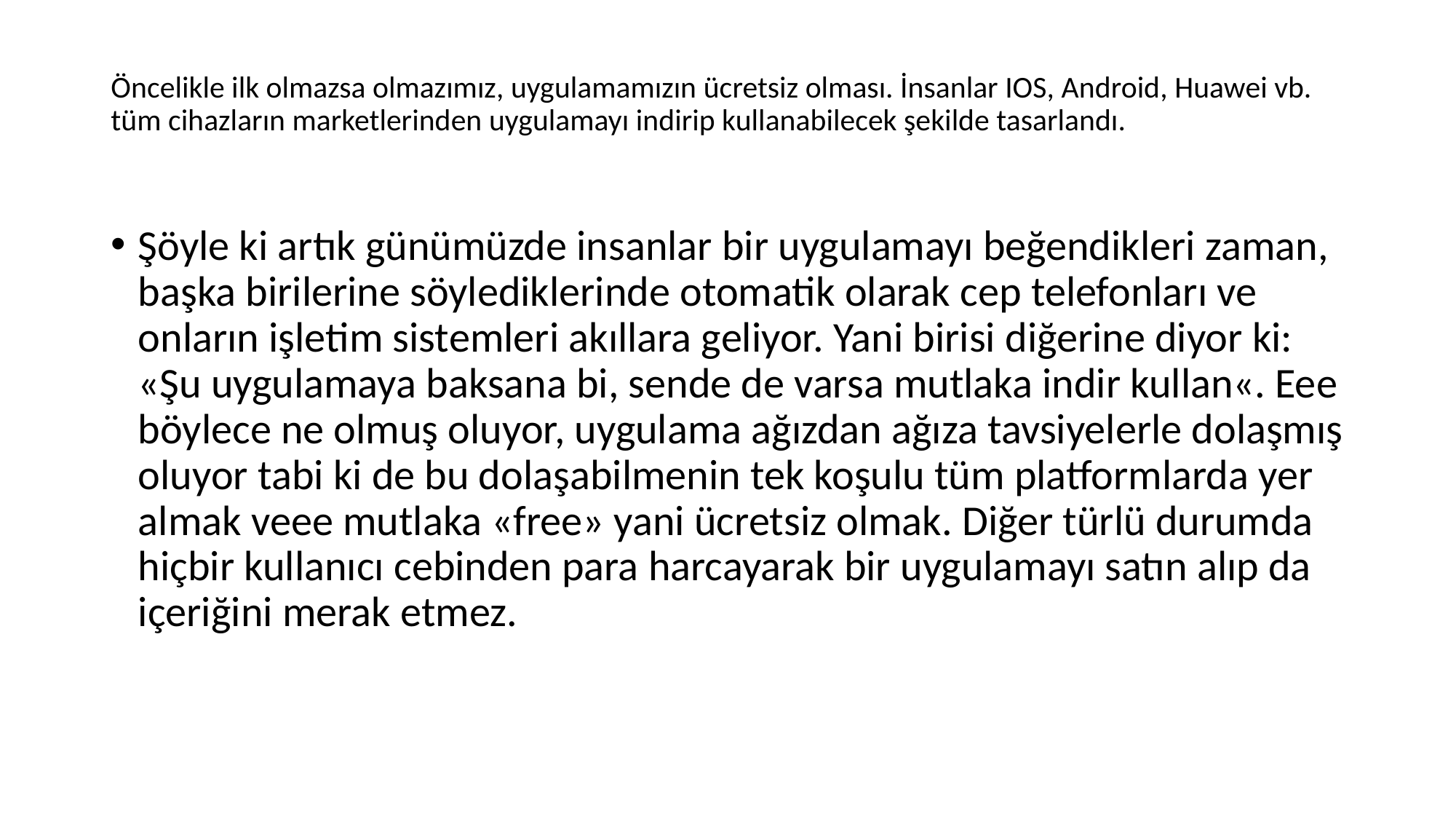

# Öncelikle ilk olmazsa olmazımız, uygulamamızın ücretsiz olması. İnsanlar IOS, Android, Huawei vb. tüm cihazların marketlerinden uygulamayı indirip kullanabilecek şekilde tasarlandı.
Şöyle ki artık günümüzde insanlar bir uygulamayı beğendikleri zaman, başka birilerine söylediklerinde otomatik olarak cep telefonları ve onların işletim sistemleri akıllara geliyor. Yani birisi diğerine diyor ki: «Şu uygulamaya baksana bi, sende de varsa mutlaka indir kullan«. Eee böylece ne olmuş oluyor, uygulama ağızdan ağıza tavsiyelerle dolaşmış oluyor tabi ki de bu dolaşabilmenin tek koşulu tüm platformlarda yer almak veee mutlaka «free» yani ücretsiz olmak. Diğer türlü durumda hiçbir kullanıcı cebinden para harcayarak bir uygulamayı satın alıp da içeriğini merak etmez.